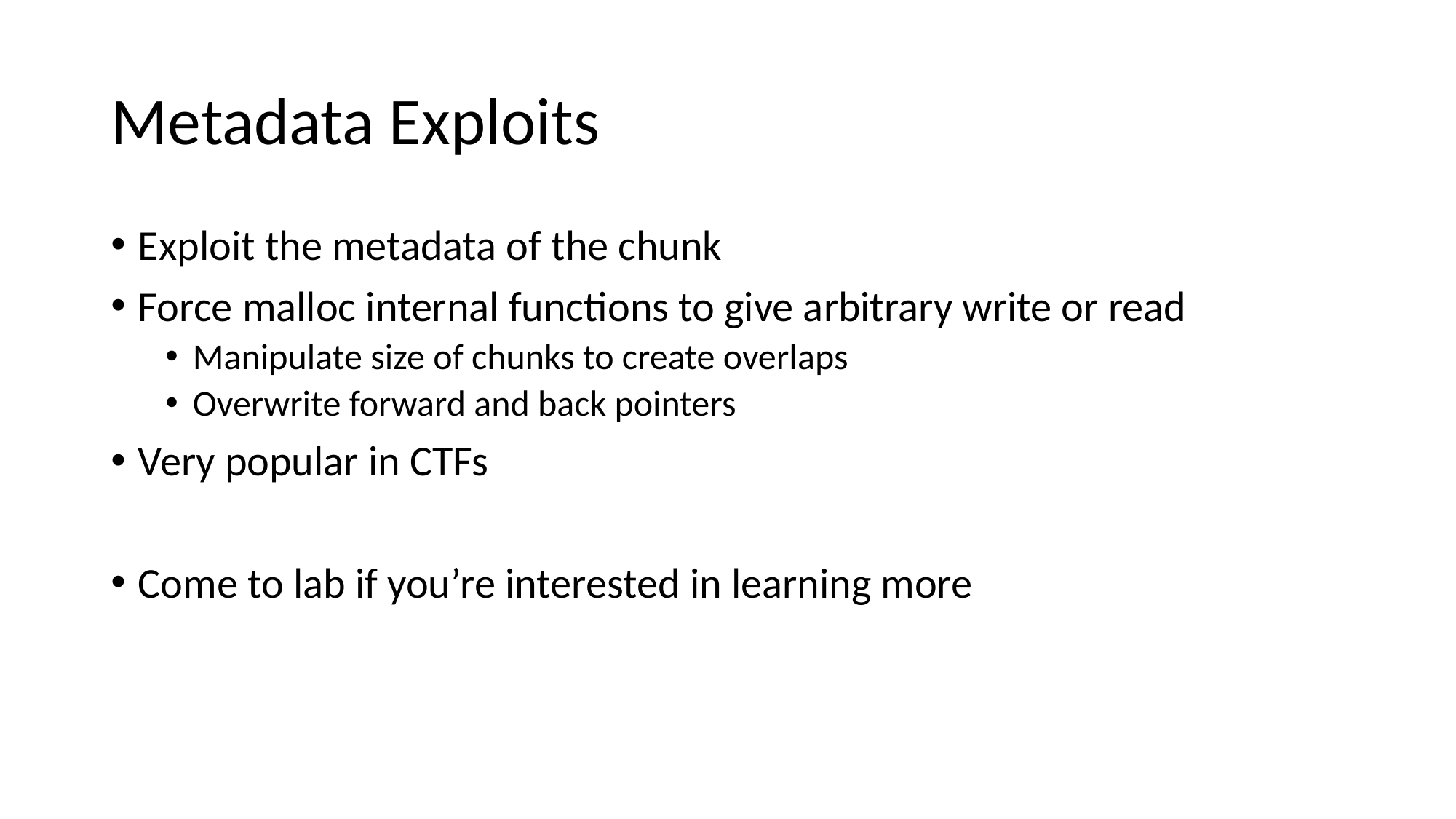

# Metadata Exploits
Exploit the metadata of the chunk
Force malloc internal functions to give arbitrary write or read
Manipulate size of chunks to create overlaps
Overwrite forward and back pointers
Very popular in CTFs

Come to lab if you’re interested in learning more